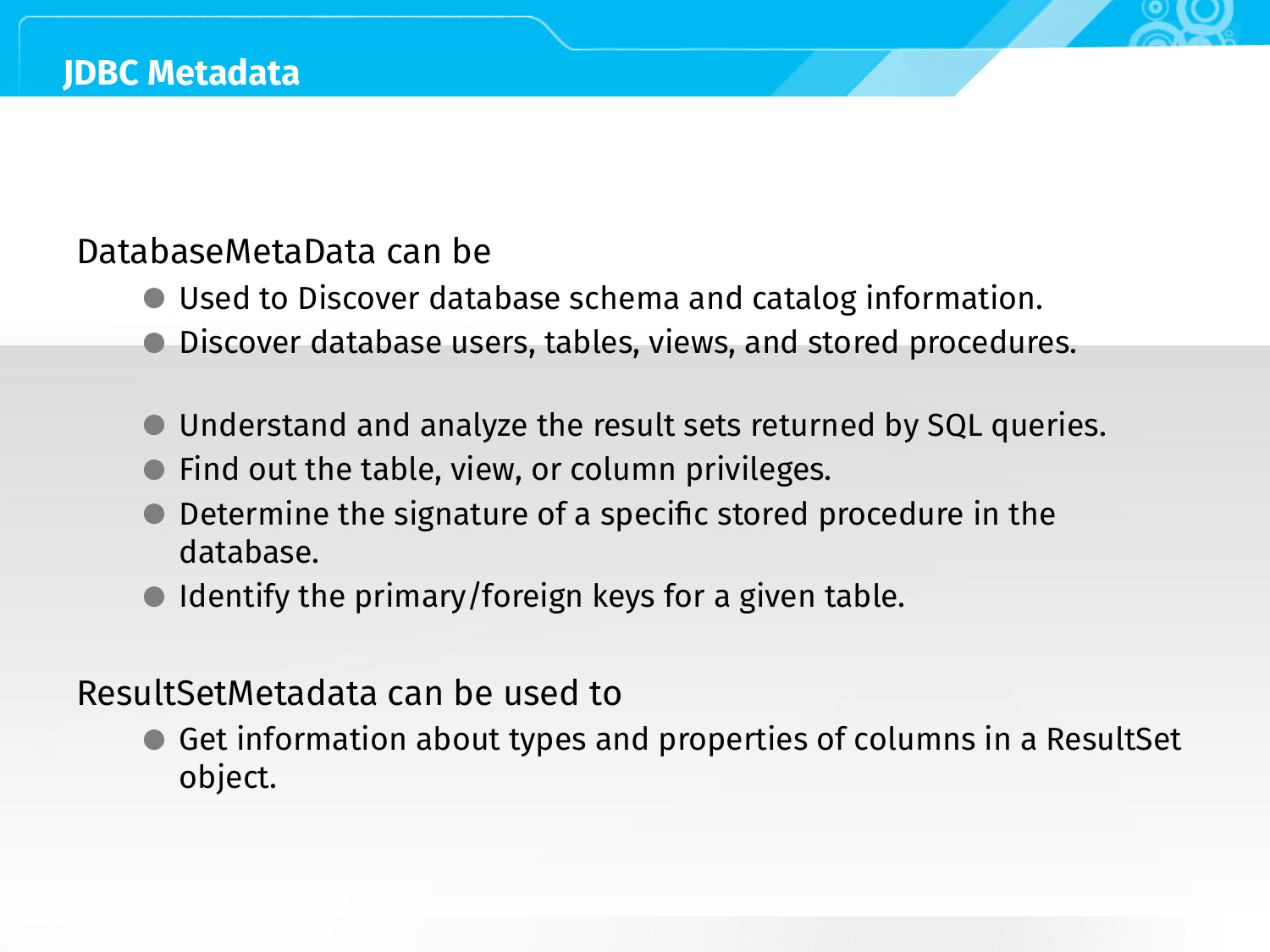

# JDBC Metadata
DatabaseMetaData can be
Used to Discover database schema and catalog information.
Discover database users, tables, views, and stored procedures.
Understand and analyze the result sets returned by SQL queries.
Find out the table, view, or column privileges.
Determine the signature of a specific stored procedure in the database.
Identify the primary/foreign keys for a given table.

ResultSetMetadata can be used to
Get information about types and properties of columns in a ResultSet object.